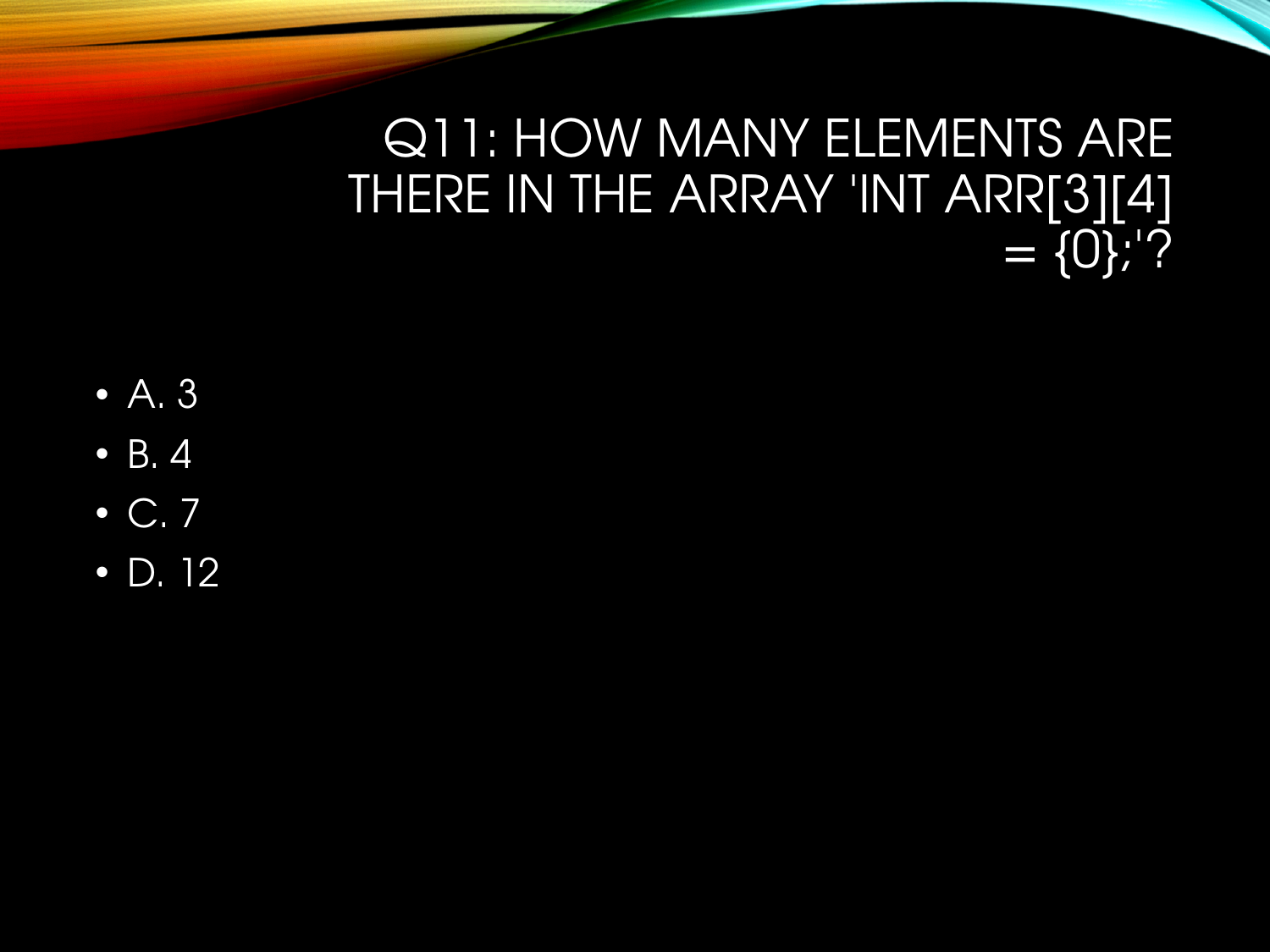

# Q11: How many elements are there in the array 'int arr[3][4] = {0};'?

A. 3
B. 4
C. 7
D. 12